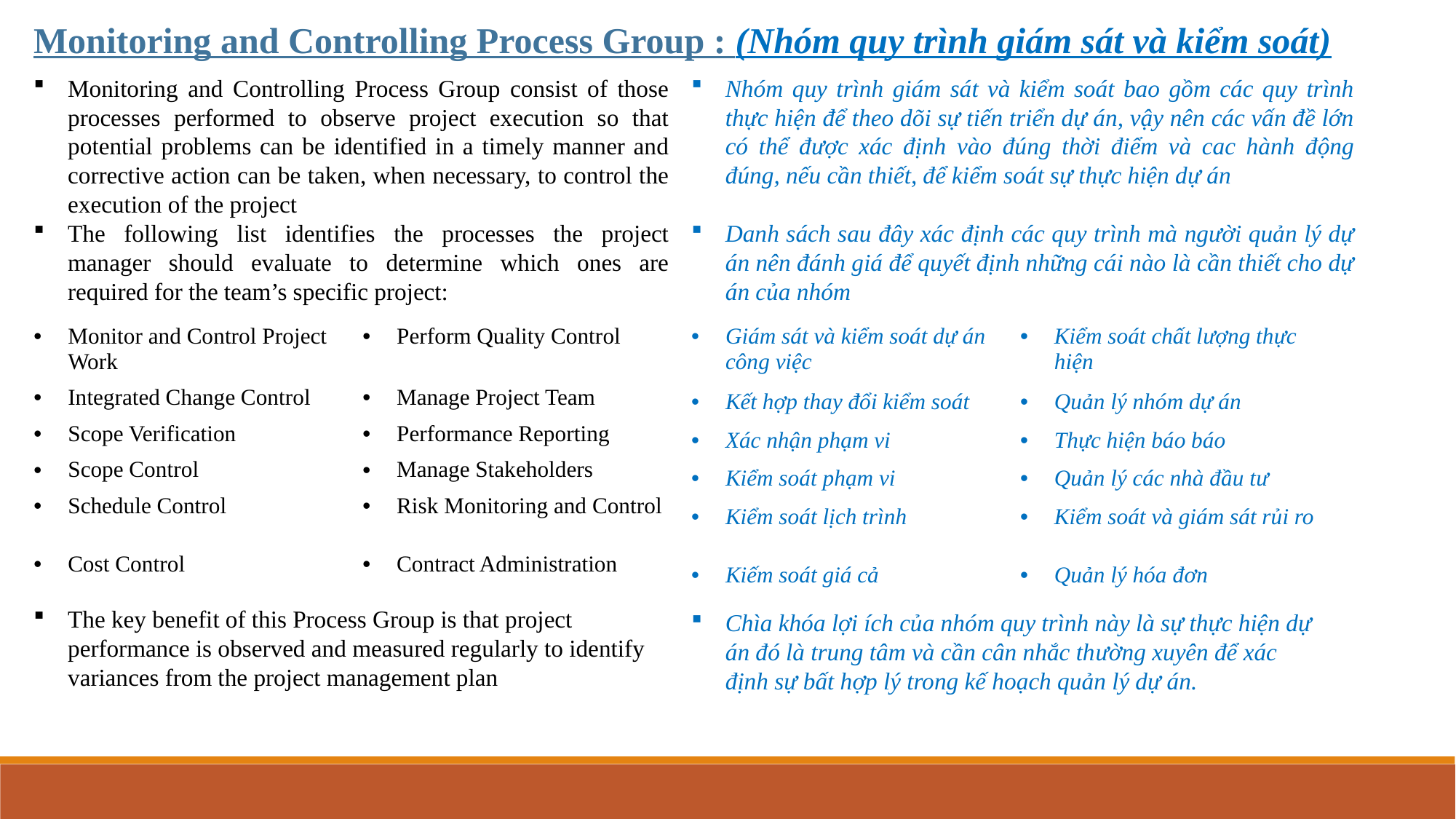

Monitoring and Controlling Process Group : (Nhóm quy trình giám sát và kiểm soát)

Monitoring and Controlling Process Group consist of those processes performed to observe project execution so that potential problems can be identified in a timely manner and corrective action can be taken, when necessary, to control the execution of the project
The following list identifies the processes the project manager should evaluate to determine which ones are required for the team’s specific project:

Nhóm quy trình giám sát và kiểm soát bao gồm các quy trình thực hiện để theo dõi sự tiến triển dự án, vậy nên các vấn đề lớn có thể được xác định vào đúng thời điểm và cac hành động đúng, nếu cần thiết, để kiểm soát sự thực hiện dự án

Danh sách sau đây xác định các quy trình mà người quản lý dự án nên đánh giá để quyết định những cái nào là cần thiết cho dự án của nhóm

| Giám sát và kiểm soát dự án công việc | Kiểm soát chất lượng thực hiện |
| --- | --- |
| Kết hợp thay đổi kiểm soát | Quản lý nhóm dự án |
| Xác nhận phạm vi | Thực hiện báo báo |
| Kiểm soát phạm vi | Quản lý các nhà đầu tư |
| Kiểm soát lịch trình | Kiểm soát và giám sát rủi ro |
| Kiếm soát giá cả | Quản lý hóa đơn |
| Monitor and Control Project Work | Perform Quality Control |
| --- | --- |
| Integrated Change Control | Manage Project Team |
| Scope Verification | Performance Reporting |
| Scope Control | Manage Stakeholders |
| Schedule Control | Risk Monitoring and Control |
| Cost Control | Contract Administration |
The key benefit of this Process Group is that project performance is observed and measured regularly to identify variances from the project management plan
Chìa khóa lợi ích của nhóm quy trình này là sự thực hiện dự án đó là trung tâm và cần cân nhắc thường xuyên để xác định sự bất hợp lý trong kế hoạch quản lý dự án.